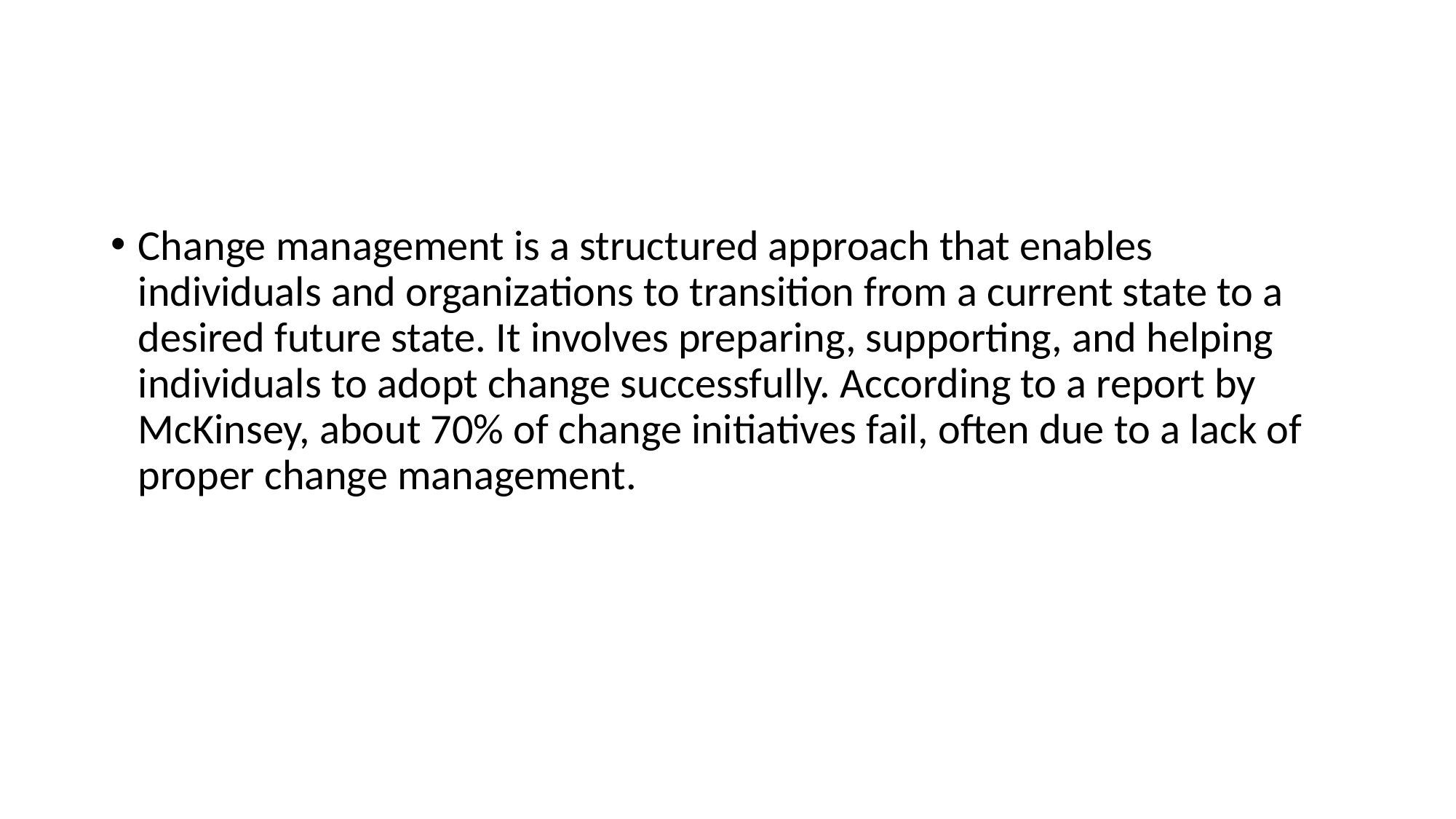

#
Change management is a structured approach that enables individuals and organizations to transition from a current state to a desired future state. It involves preparing, supporting, and helping individuals to adopt change successfully. According to a report by McKinsey, about 70% of change initiatives fail, often due to a lack of proper change management.